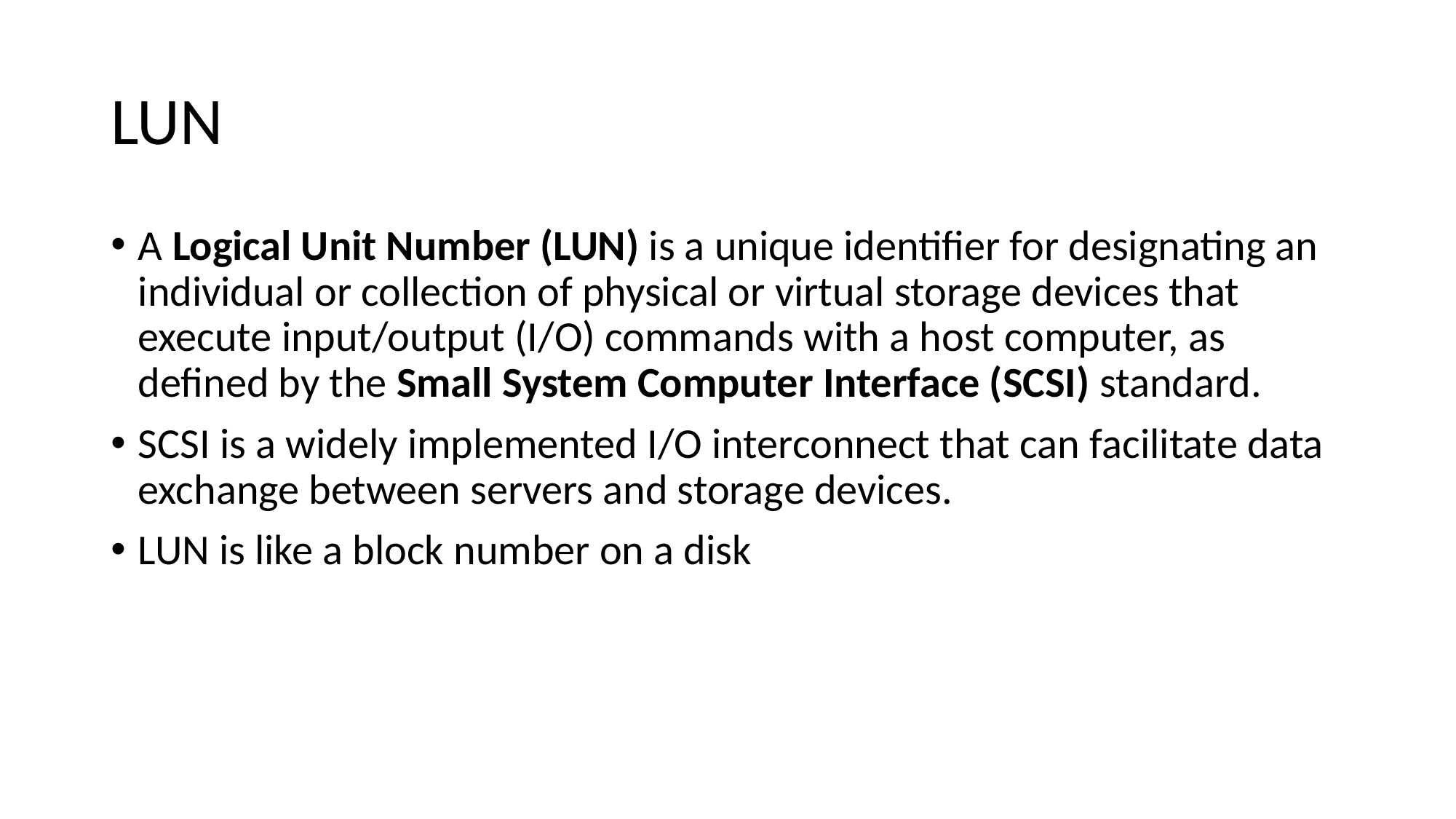

# LUN
A Logical Unit Number (LUN) is a unique identifier for designating an individual or collection of physical or virtual storage devices that execute input/output (I/O) commands with a host computer, as defined by the Small System Computer Interface (SCSI) standard.
SCSI is a widely implemented I/O interconnect that can facilitate data exchange between servers and storage devices.
LUN is like a block number on a disk